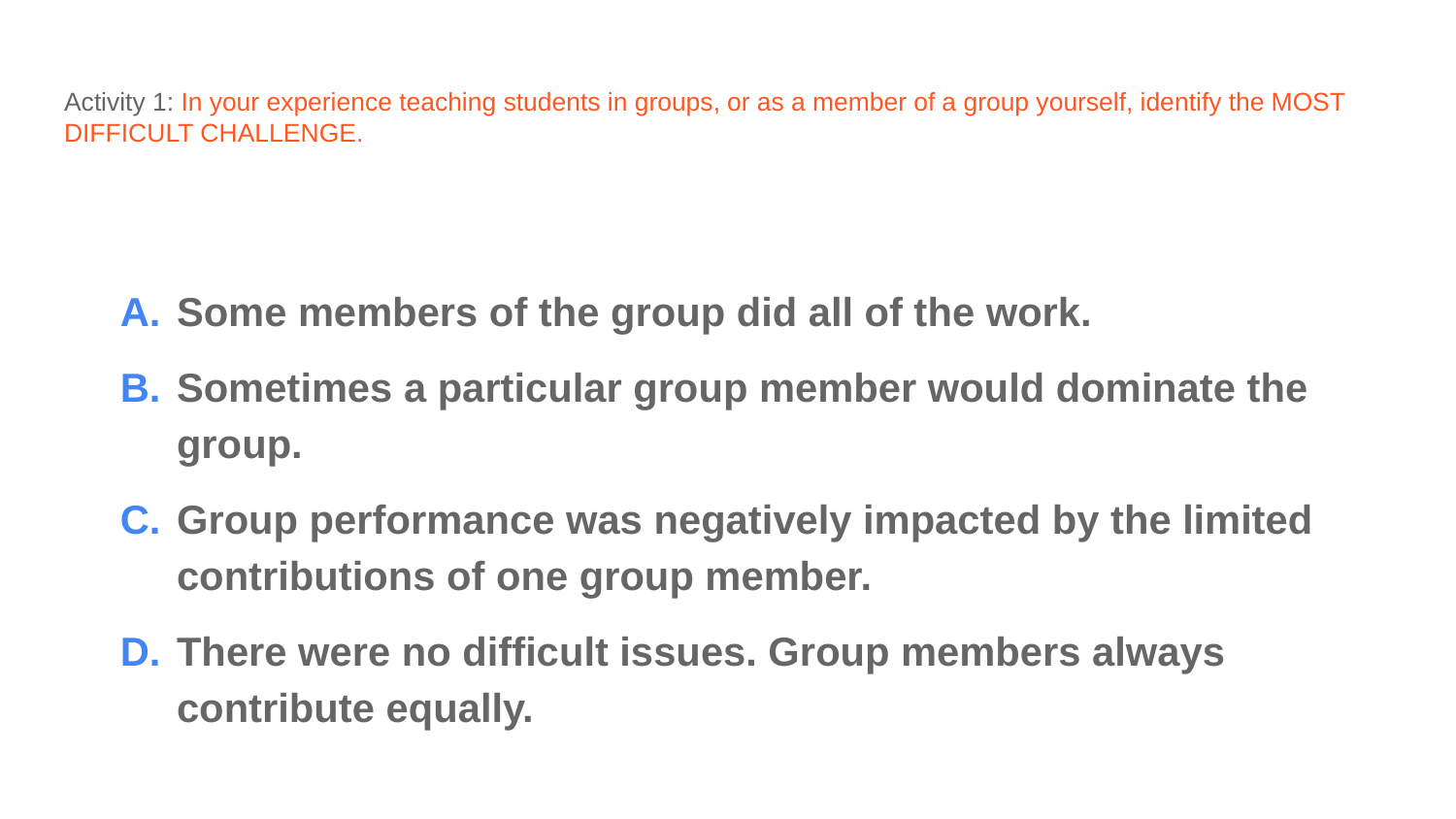

# Activity 1: In your experience teaching students in groups, or as a member of a group yourself, identify the MOST DIFFICULT CHALLENGE.

Some members of the group did all of the work.
Sometimes a particular group member would dominate the group.
Group performance was negatively impacted by the limited contributions of one group member.
There were no difficult issues. Group members always contribute equally.